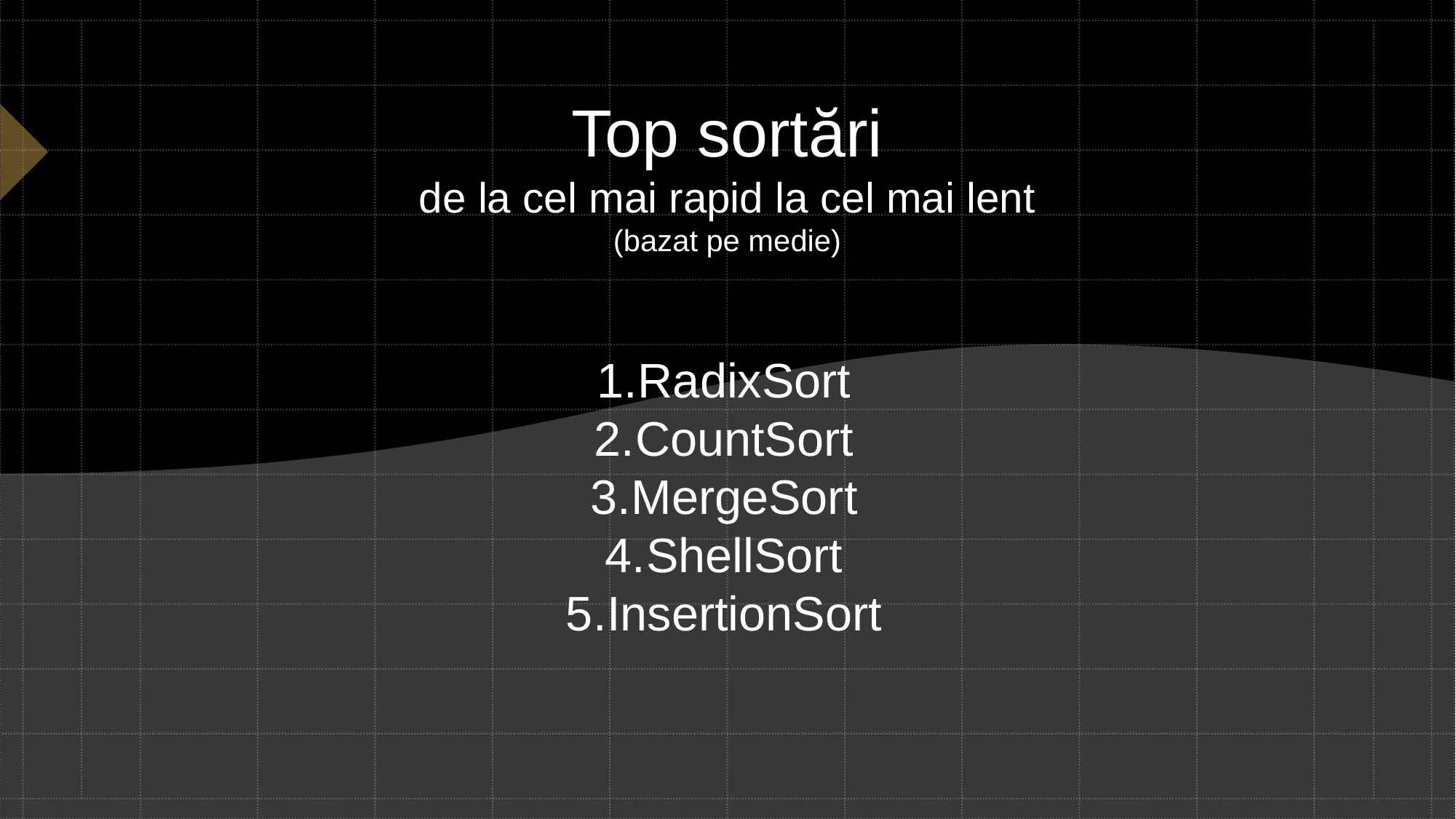

# Top sortări de la cel mai rapid la cel mai lent (bazat pe medie)

RadixSort
CountSort
MergeSort
ShellSort
InsertionSort